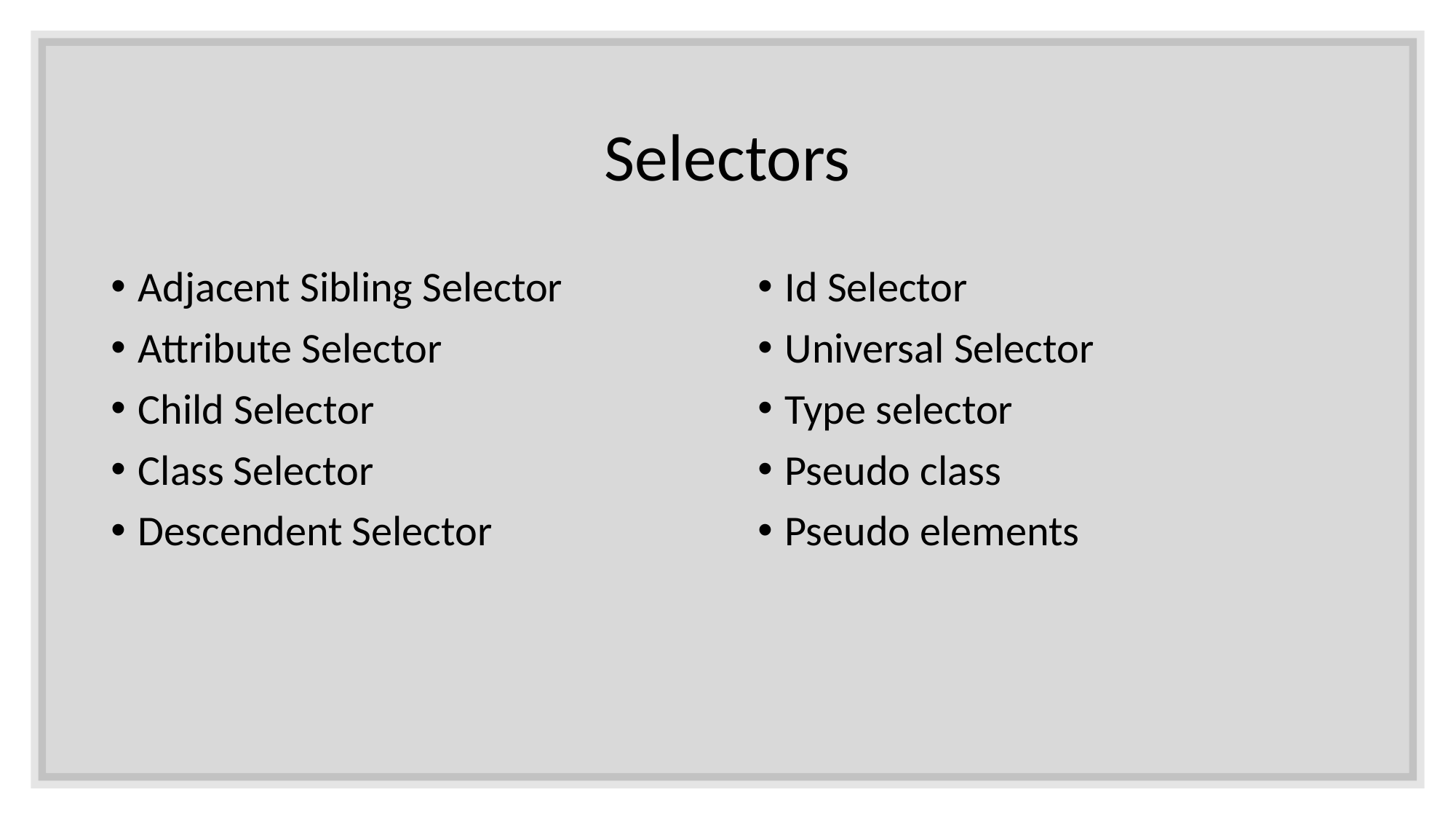

# Selectors
Adjacent Sibling Selector
Attribute Selector
Child Selector
Class Selector
Descendent Selector
Id Selector
Universal Selector
Type selector
Pseudo class
Pseudo elements